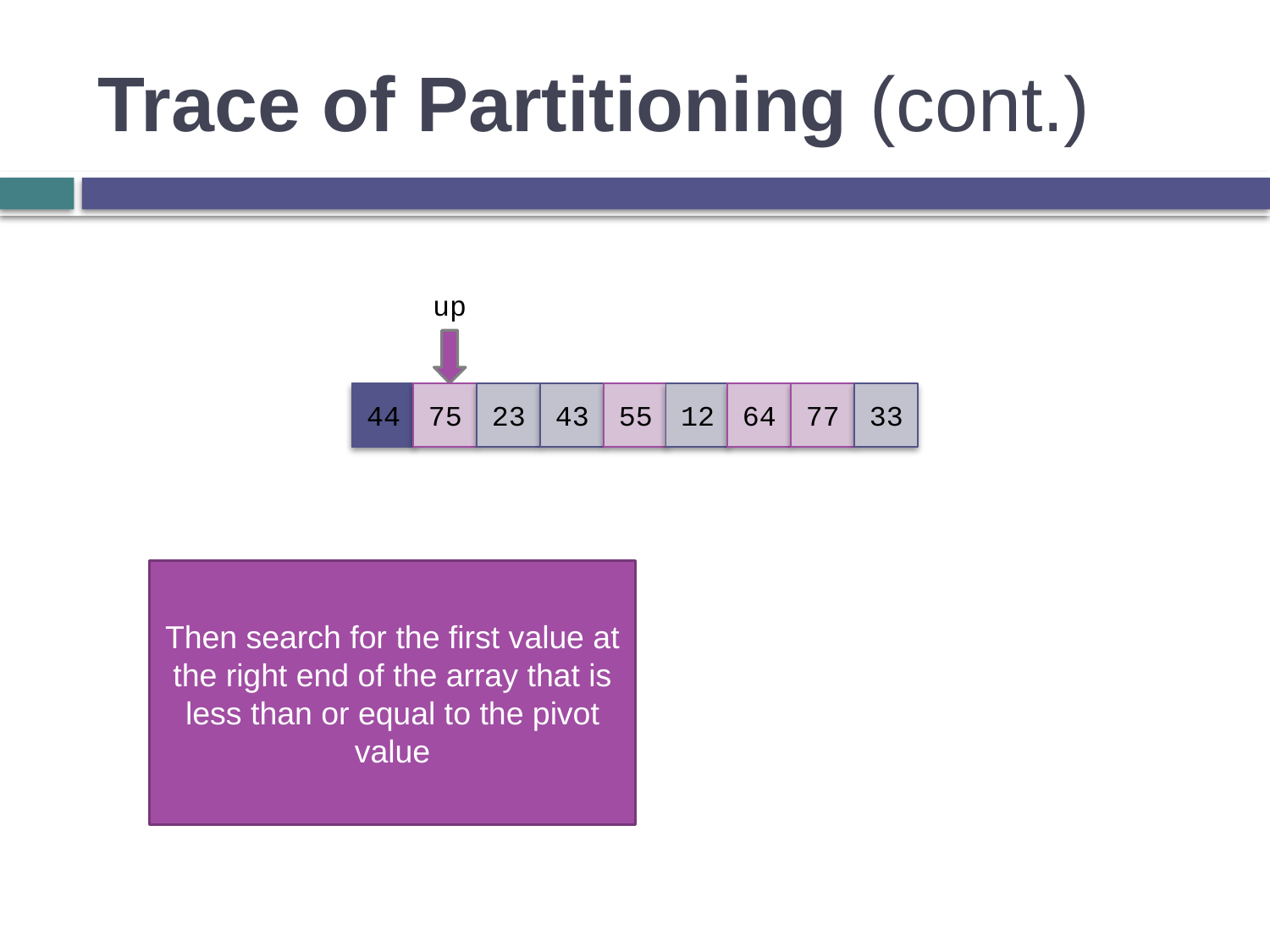

# Trace of Partitioning (cont.)
up

44
75
23
43
55
12
64
77
33
Then search for the first value at the right end of the array that is less than or equal to the pivot value